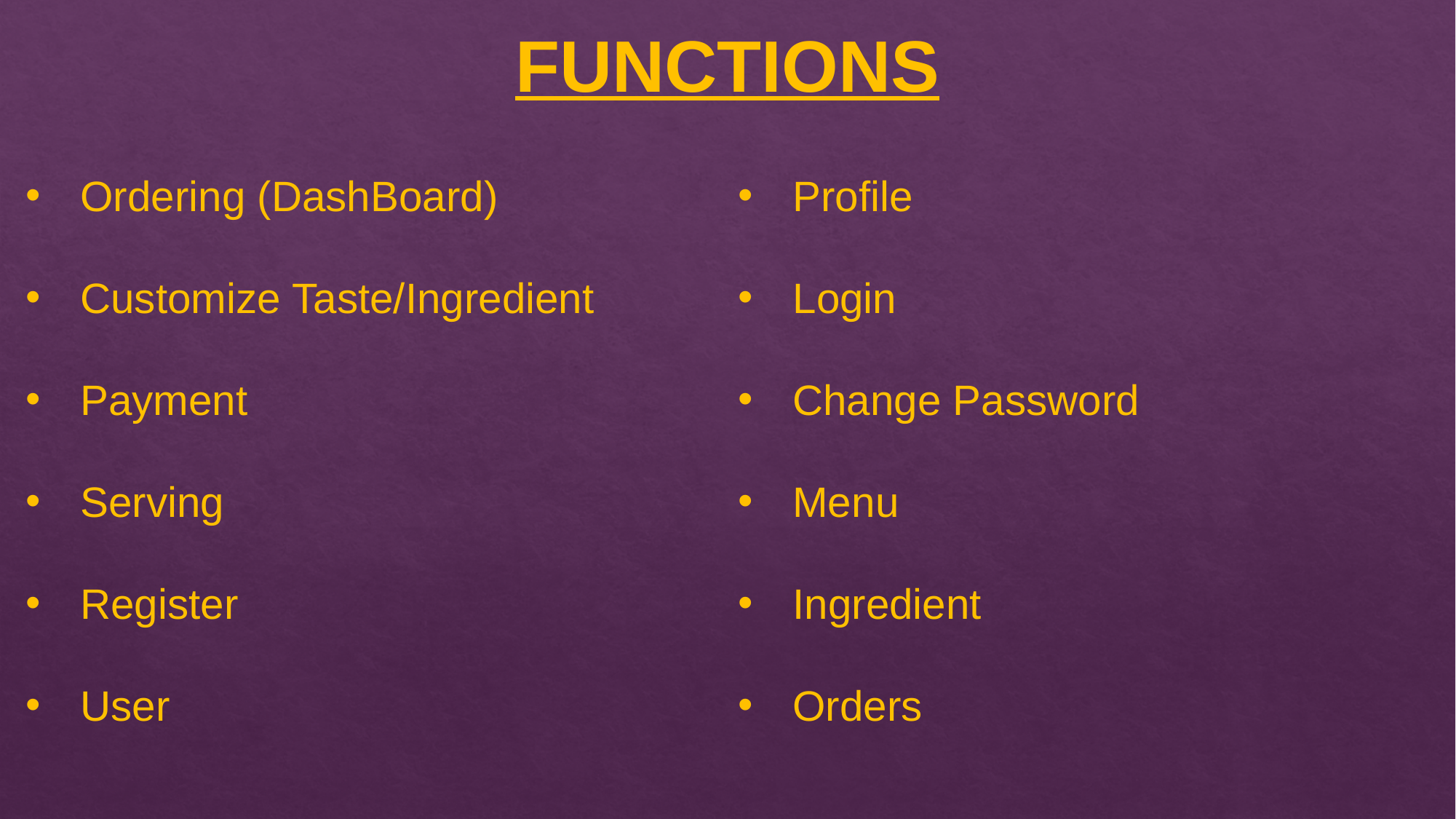

FUNCTIONS
Ordering (DashBoard)

Customize Taste/Ingredient

Payment

Serving

Register

User
Profile

Login

Change Password

Menu

Ingredient

Orders